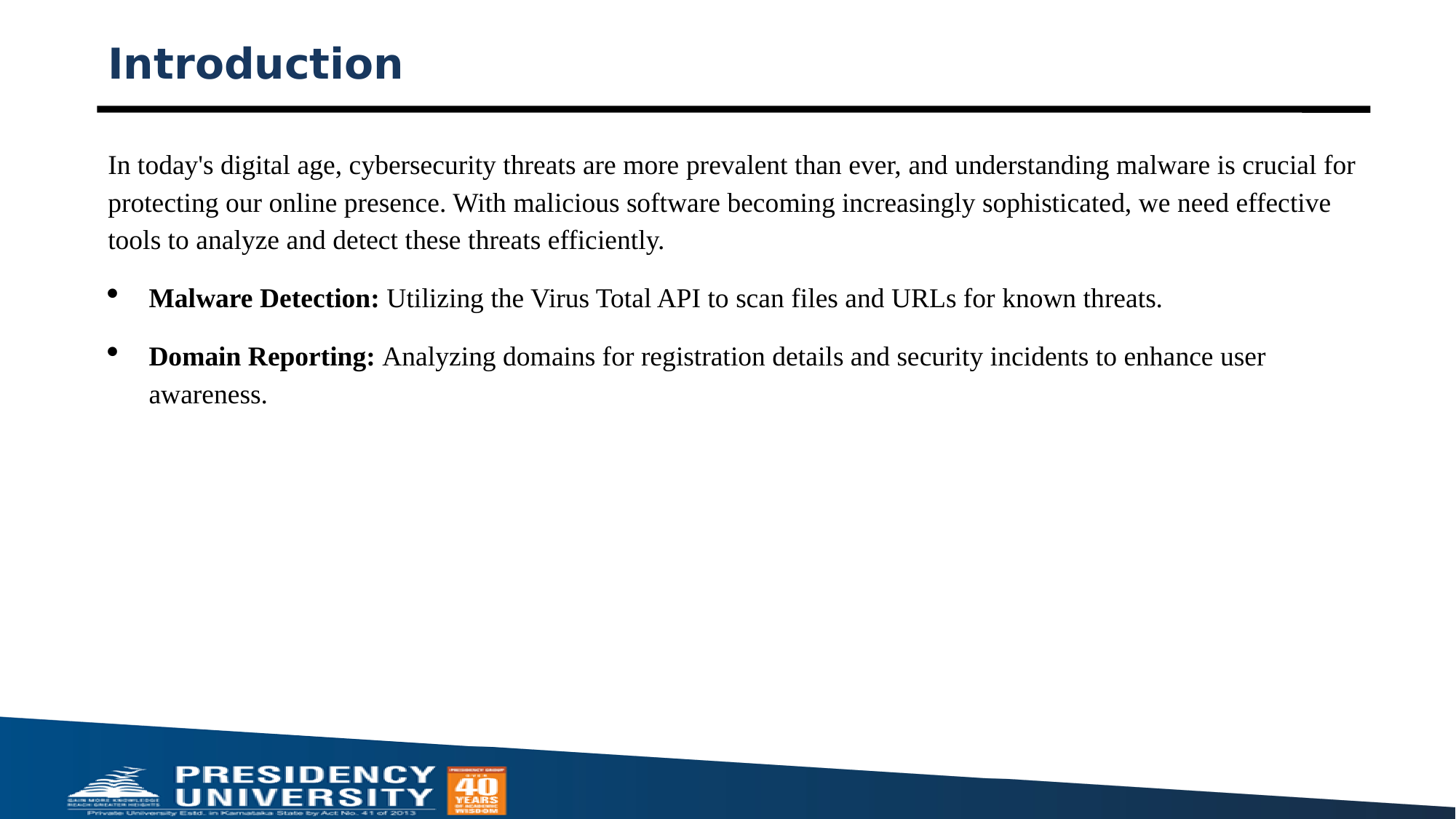

# Introduction
In today's digital age, cybersecurity threats are more prevalent than ever, and understanding malware is crucial for protecting our online presence. With malicious software becoming increasingly sophisticated, we need effective tools to analyze and detect these threats efficiently.
Malware Detection: Utilizing the Virus Total API to scan files and URLs for known threats.
Domain Reporting: Analyzing domains for registration details and security incidents to enhance user awareness.